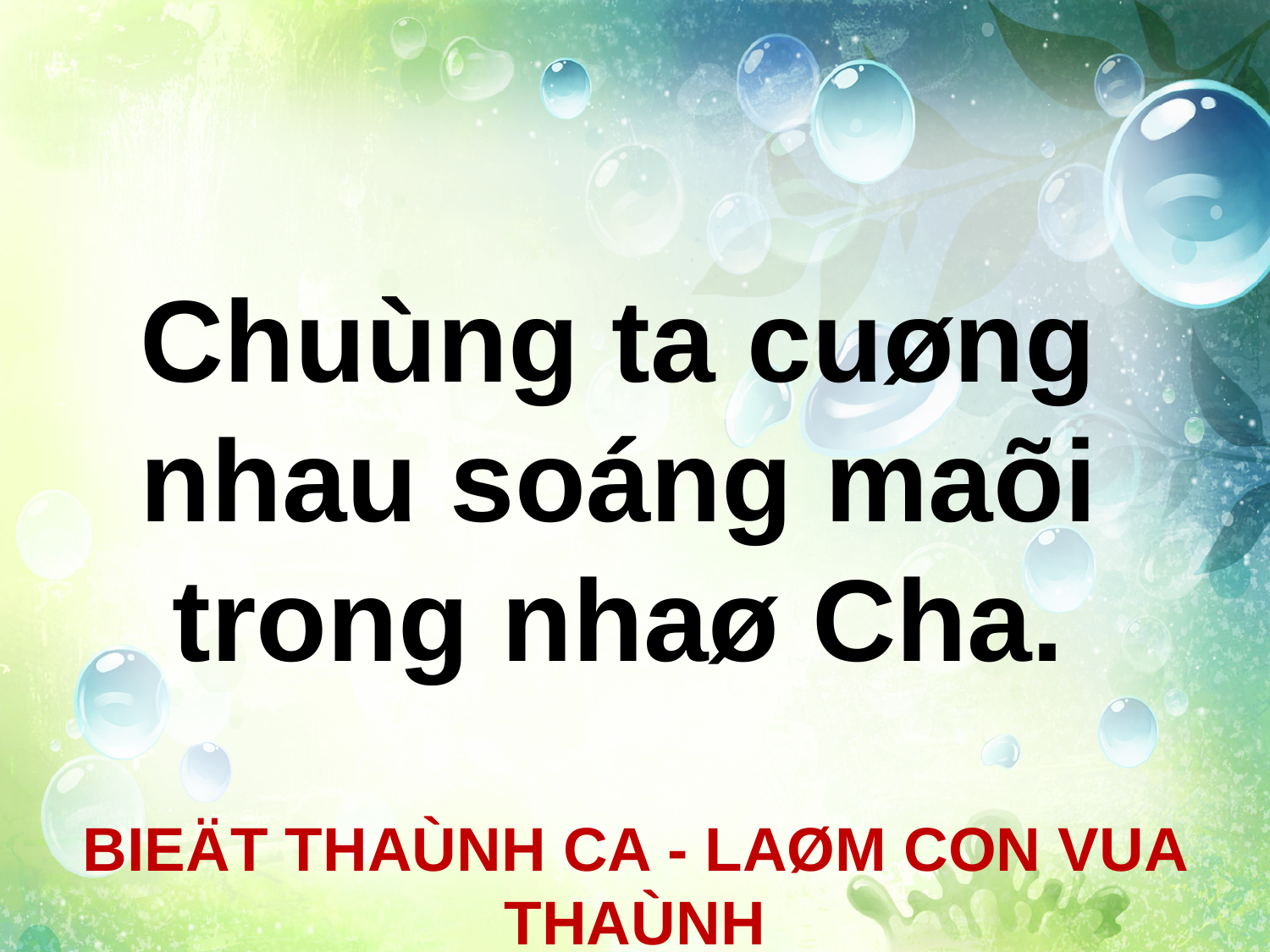

Chuùng ta cuøng
nhau soáng maõi
trong nhaø Cha.
BIEÄT THAÙNH CA - LAØM CON VUA THAÙNH